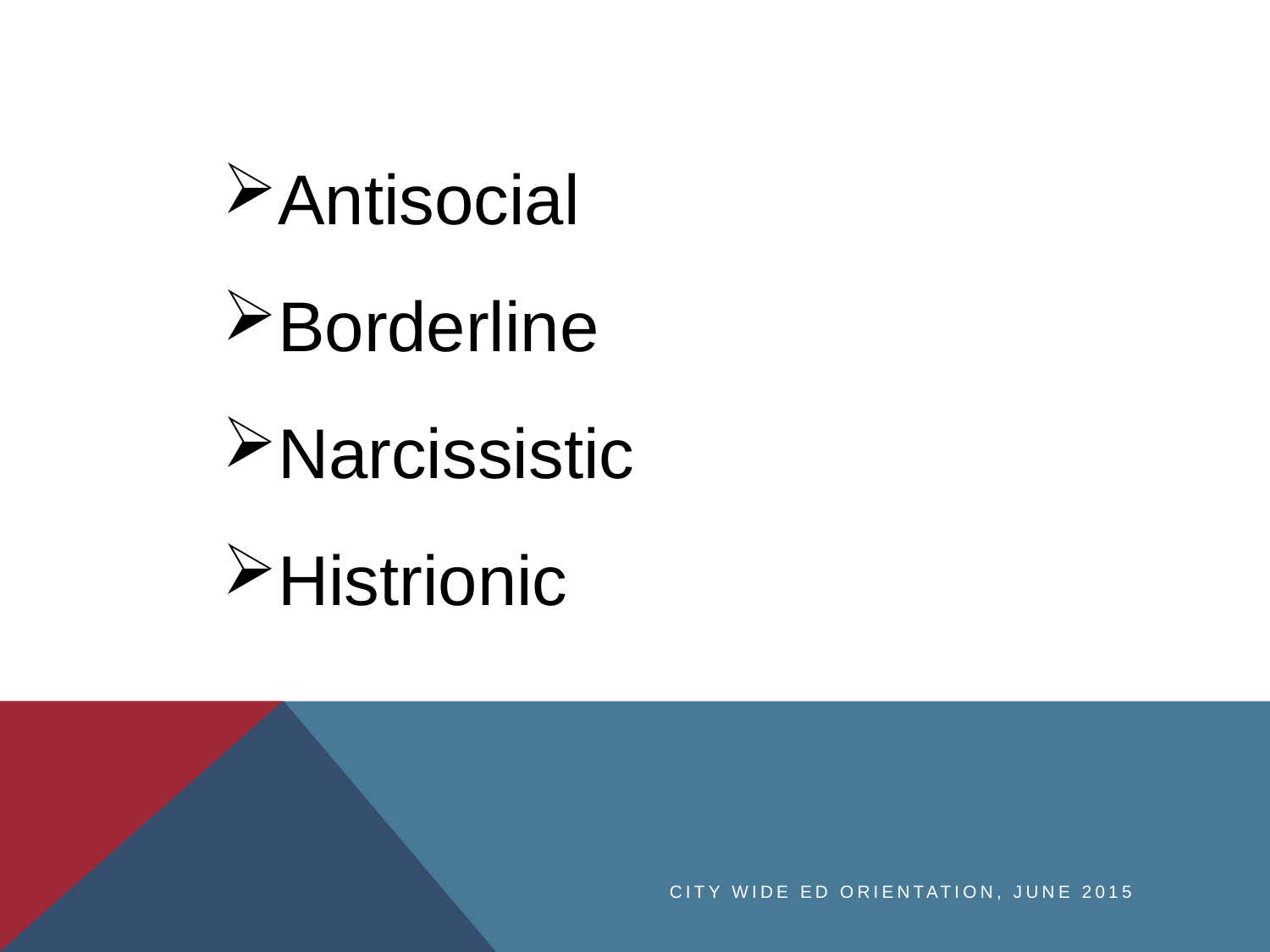

Antisocial
Borderline
Narcissistic
Histrionic

City Wide ED Orientation, June 2015